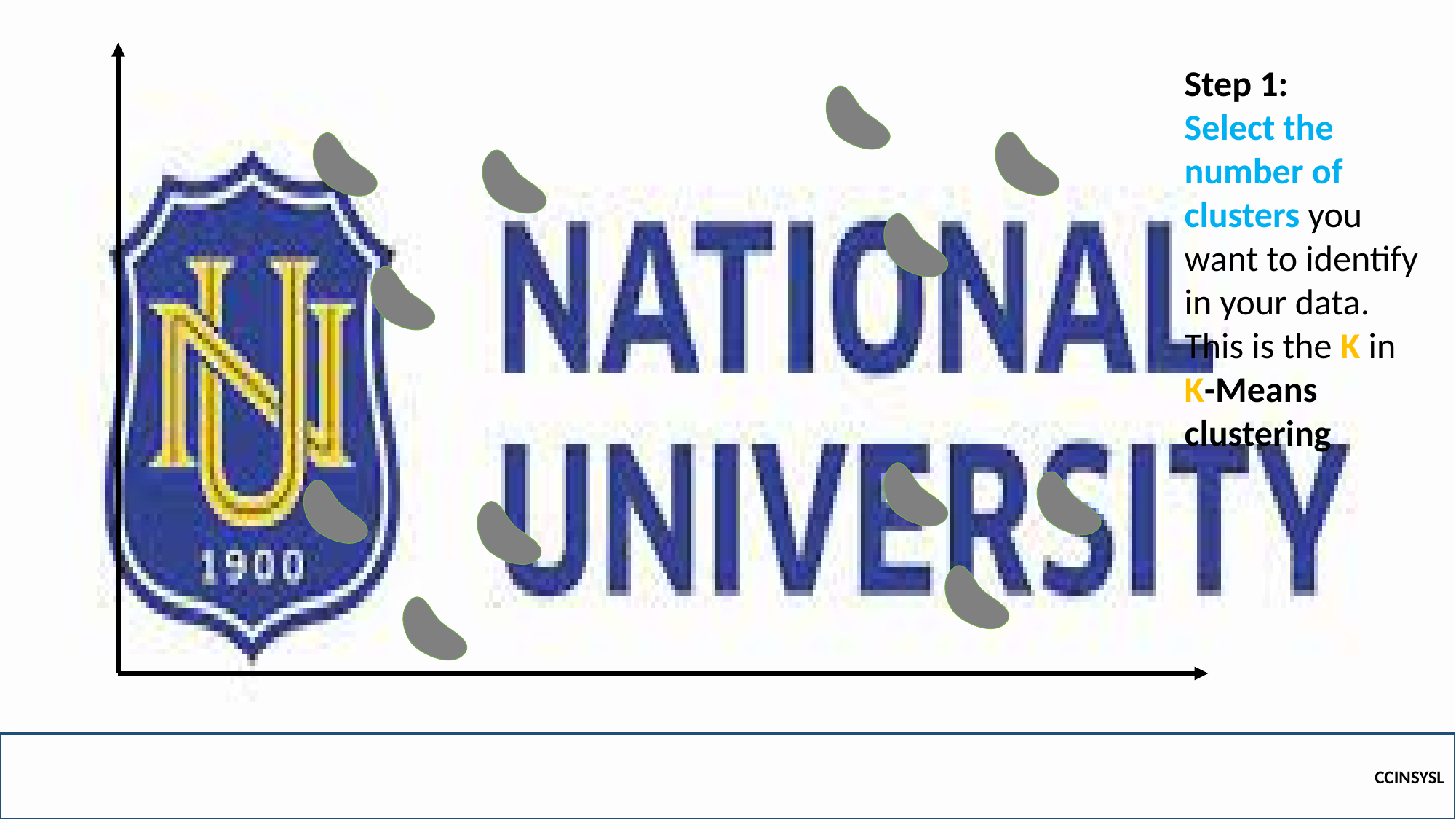

Step 1:
Select the number of clusters you want to identify in your data. This is the K in K-Means clustering

CCINSYSL